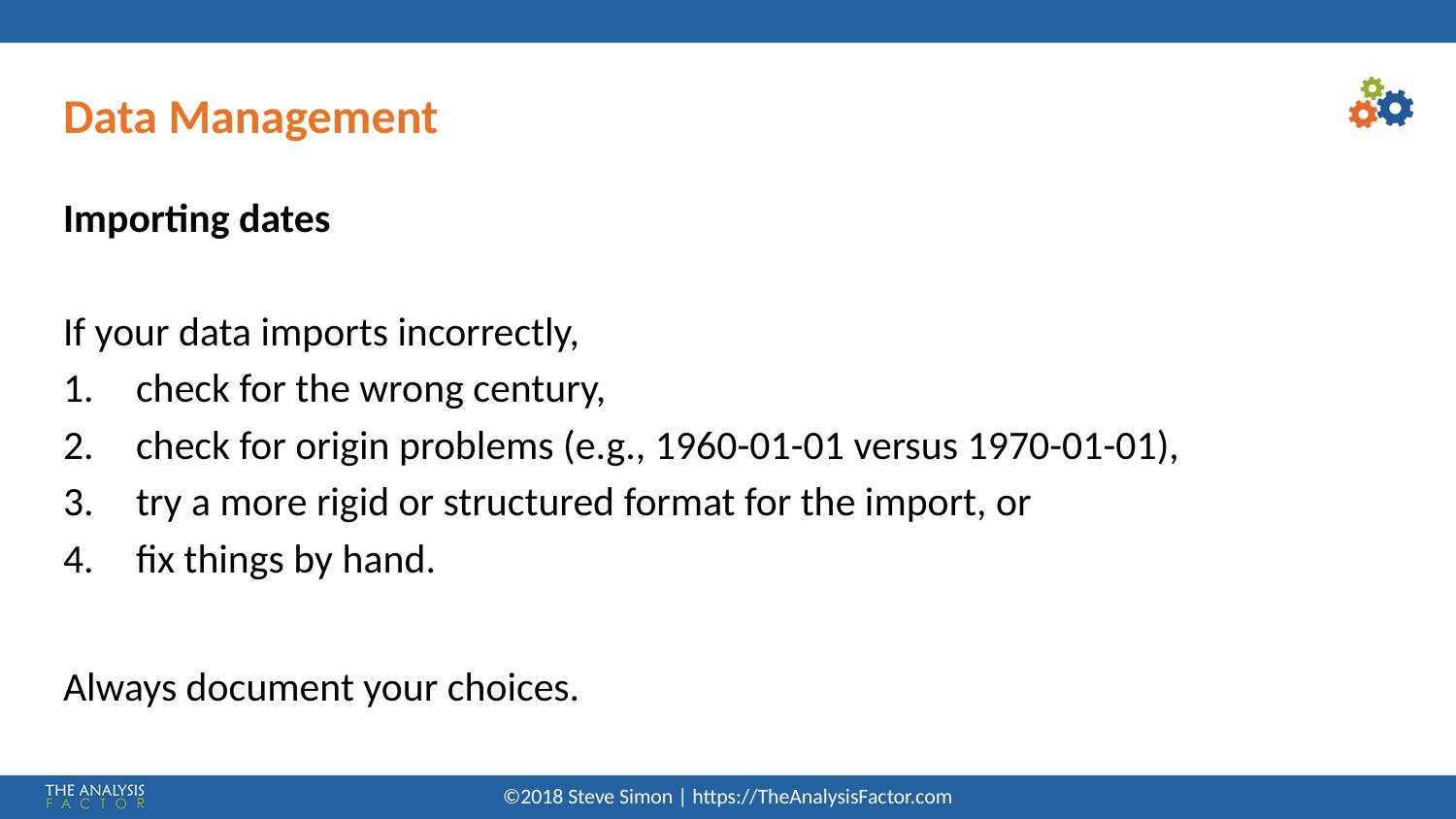

# Data Management
Importing dates

If your data imports incorrectly,
check for the wrong century,
check for origin problems (e.g., 1960-01-01 versus 1970-01-01),
try a more rigid or structured format for the import, or
fix things by hand.

Always document your choices.
©2018 Steve Simon | https://TheAnalysisFactor.com